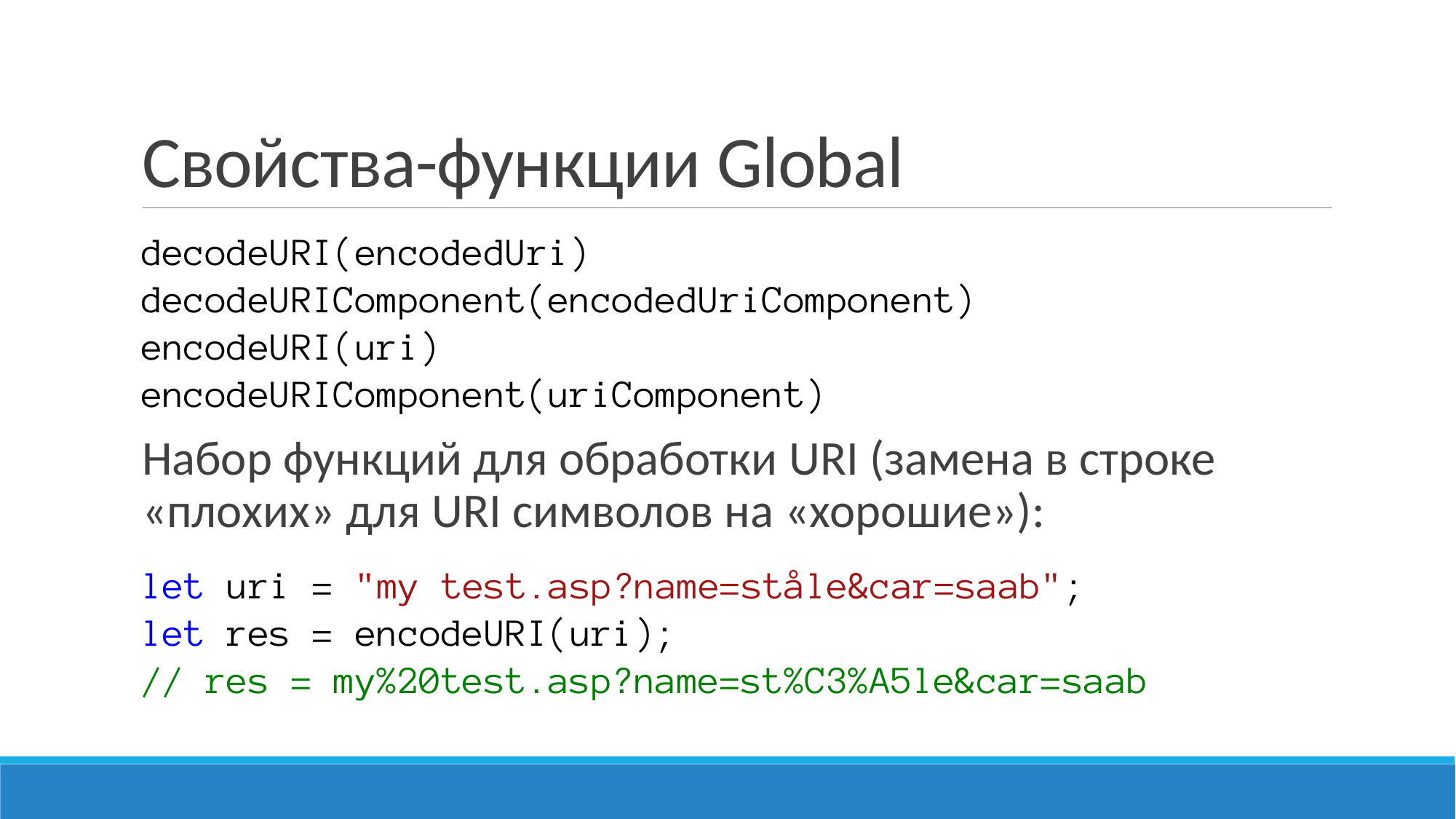

# Свойства-функции Global
decodeURI(encodedUri)
decodeURIComponent(encodedUriComponent)
encodeURI(uri)
encodeURIComponent(uriComponent)
Набор функций для обработки URI (замена в строке «плохих» для URI символов на «хорошие»):
let uri = "my test.asp?name=ståle&car=saab";
let res = encodeURI(uri);
// res = my%20test.asp?name=st%C3%A5le&car=saab